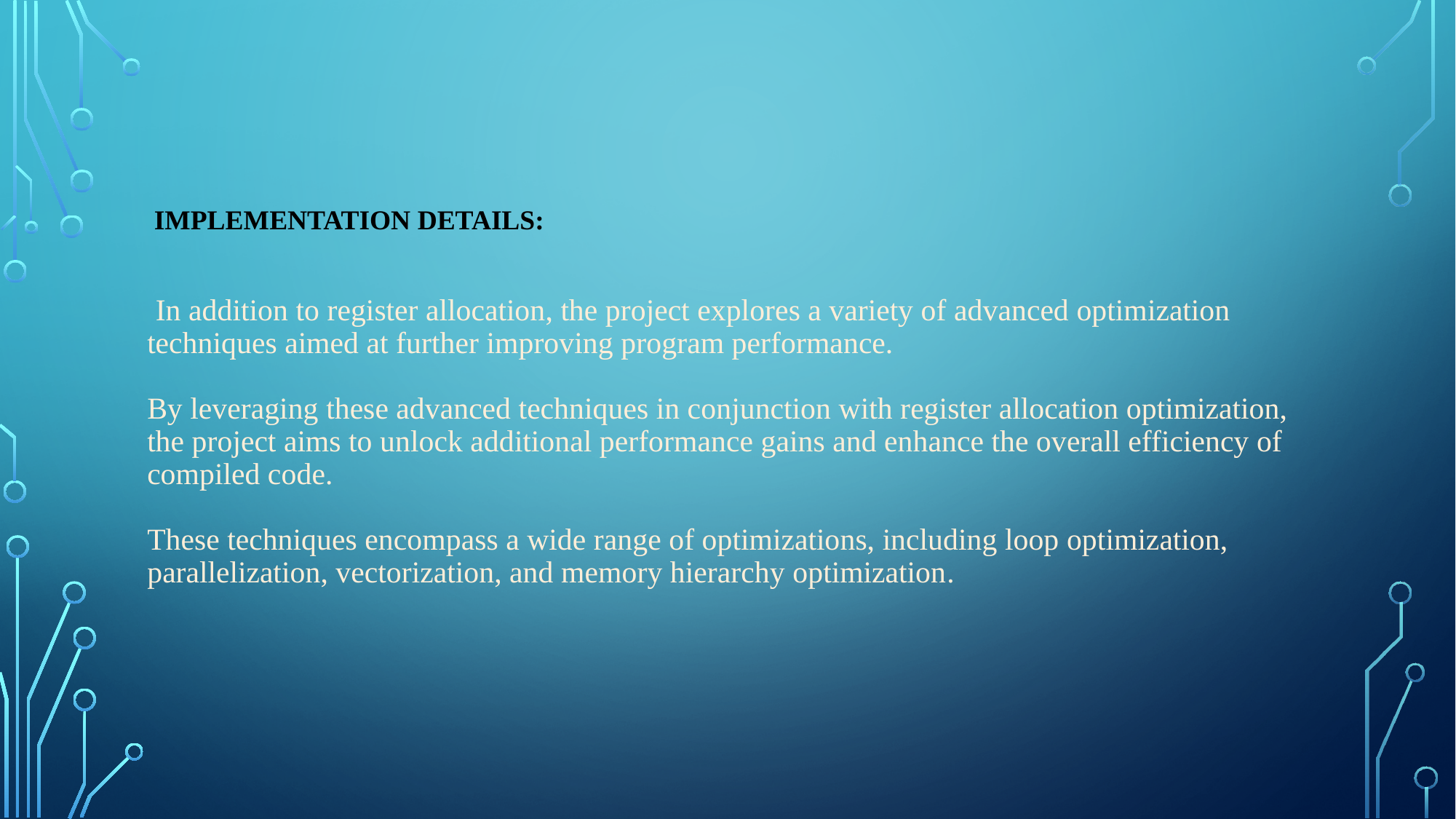

# Implementation Details:  In addition to register allocation, the project explores a variety of advanced optimization techniques aimed at further improving program performance. By leveraging these advanced techniques in conjunction with register allocation optimization, the project aims to unlock additional performance gains and enhance the overall efficiency of compiled code. These techniques encompass a wide range of optimizations, including loop optimization, parallelization, vectorization, and memory hierarchy optimization.